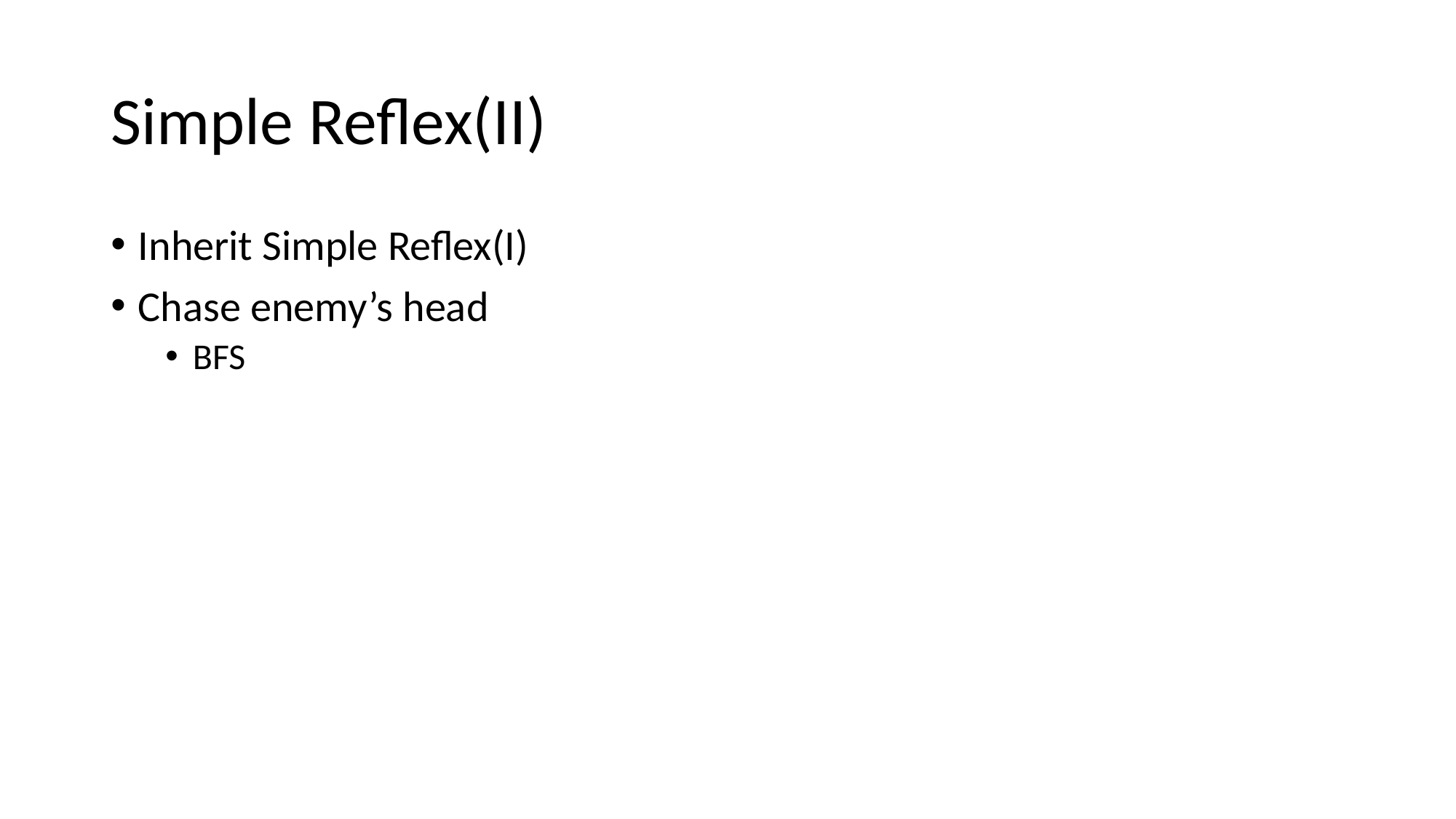

# Simple Reflex(II)
Inherit Simple Reflex(I)
Chase enemy’s head
BFS